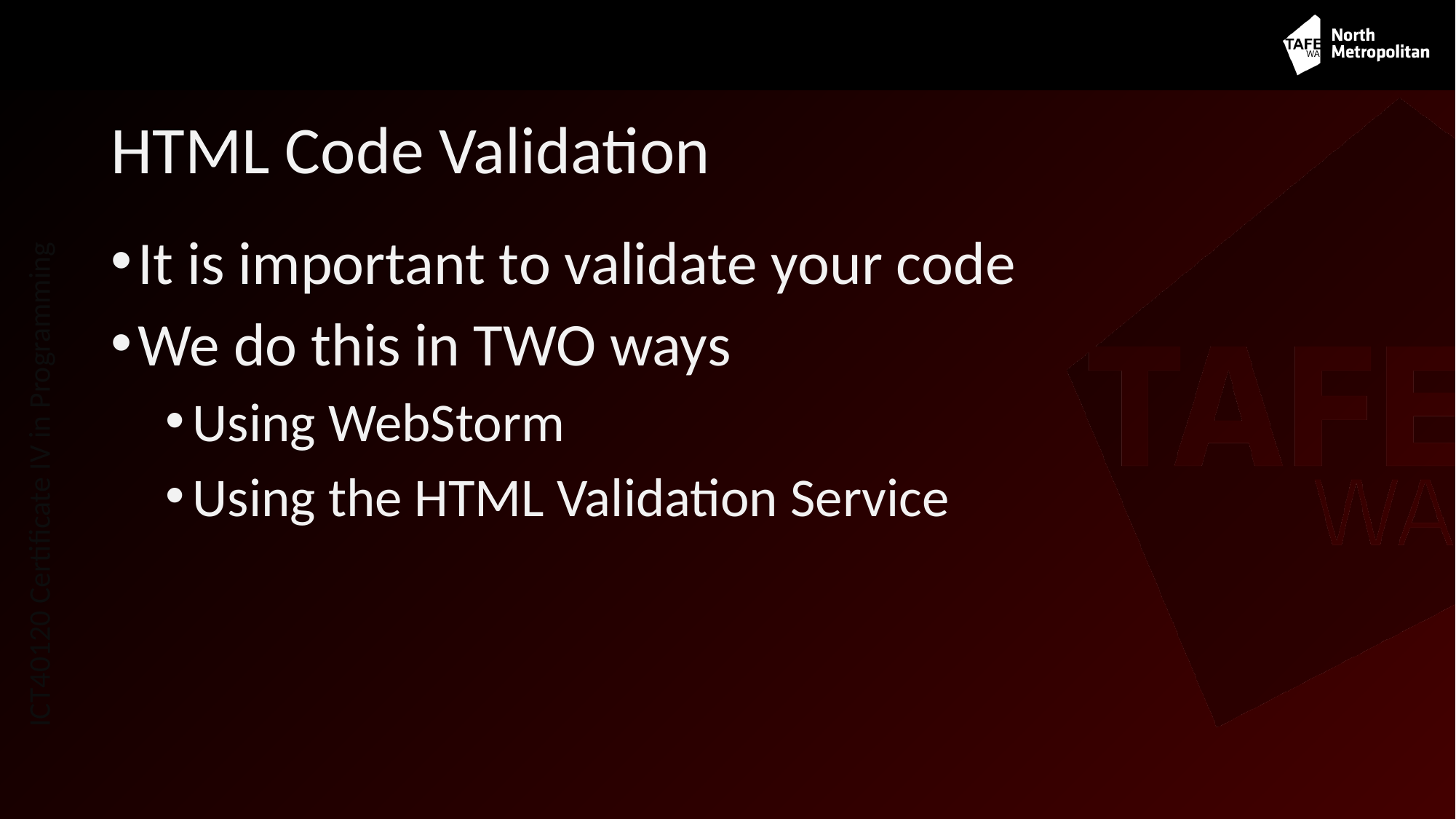

# HTML Code Validation
It is important to validate your code
We do this in TWO ways
Using WebStorm
Using the HTML Validation Service